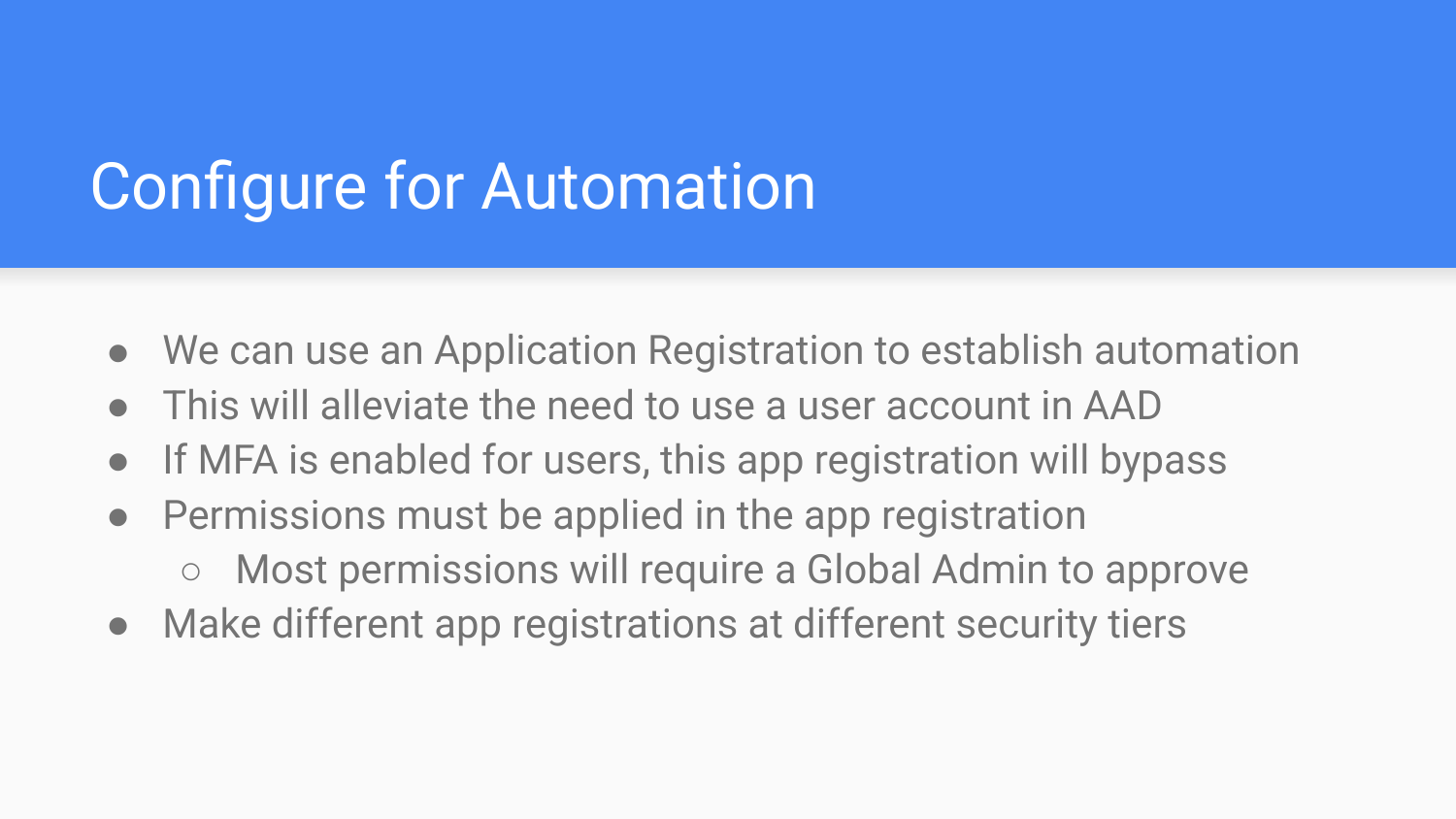

# Configure for Automation
We can use an Application Registration to establish automation
This will alleviate the need to use a user account in AAD
If MFA is enabled for users, this app registration will bypass
Permissions must be applied in the app registration
Most permissions will require a Global Admin to approve
Make different app registrations at different security tiers